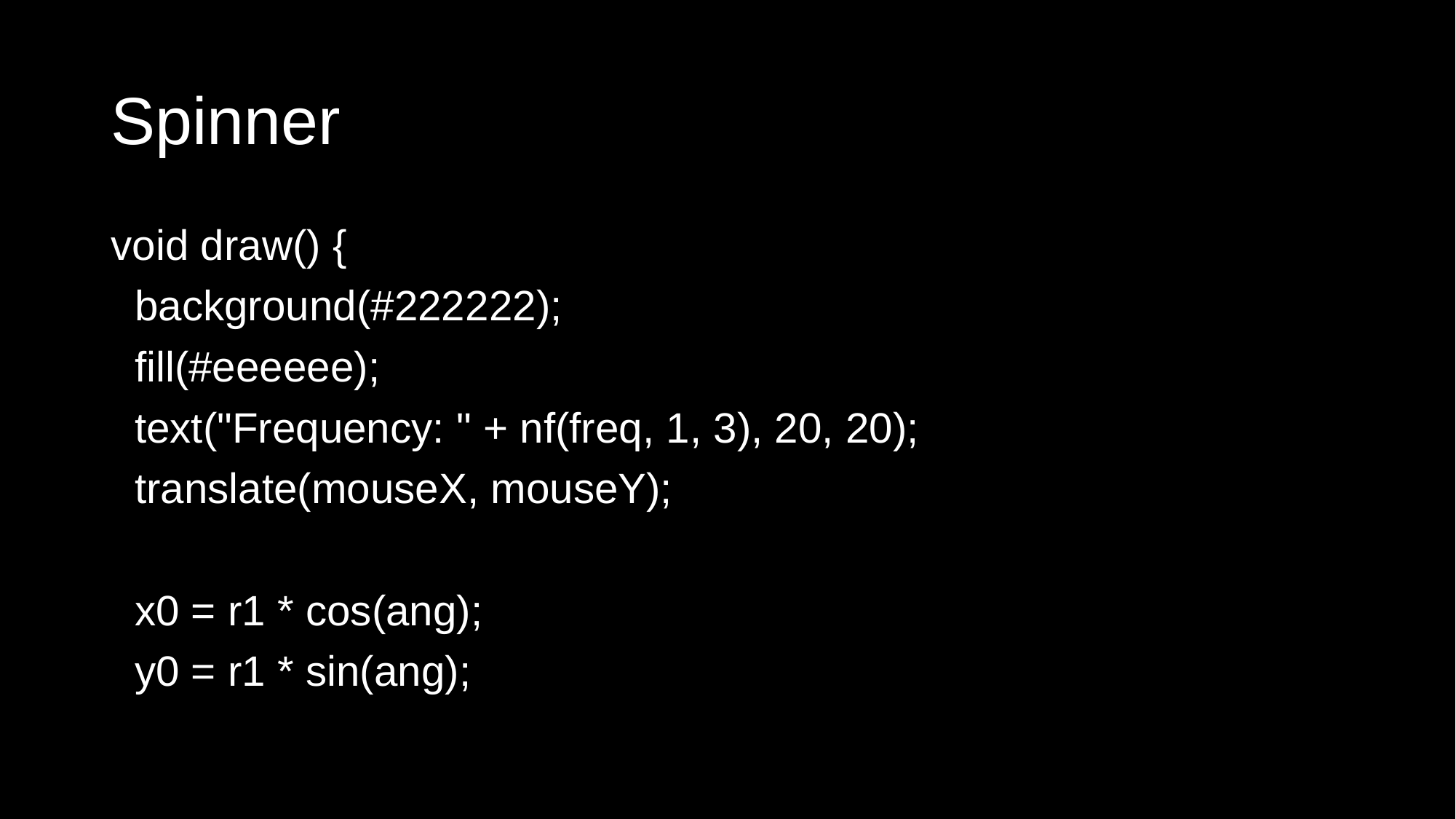

# Spinner
void draw() {
  background(#222222);
  fill(#eeeeee);
  text("Frequency: " + nf(freq, 1, 3), 20, 20);
  translate(mouseX, mouseY);

  x0 = r1 * cos(ang);
  y0 = r1 * sin(ang);